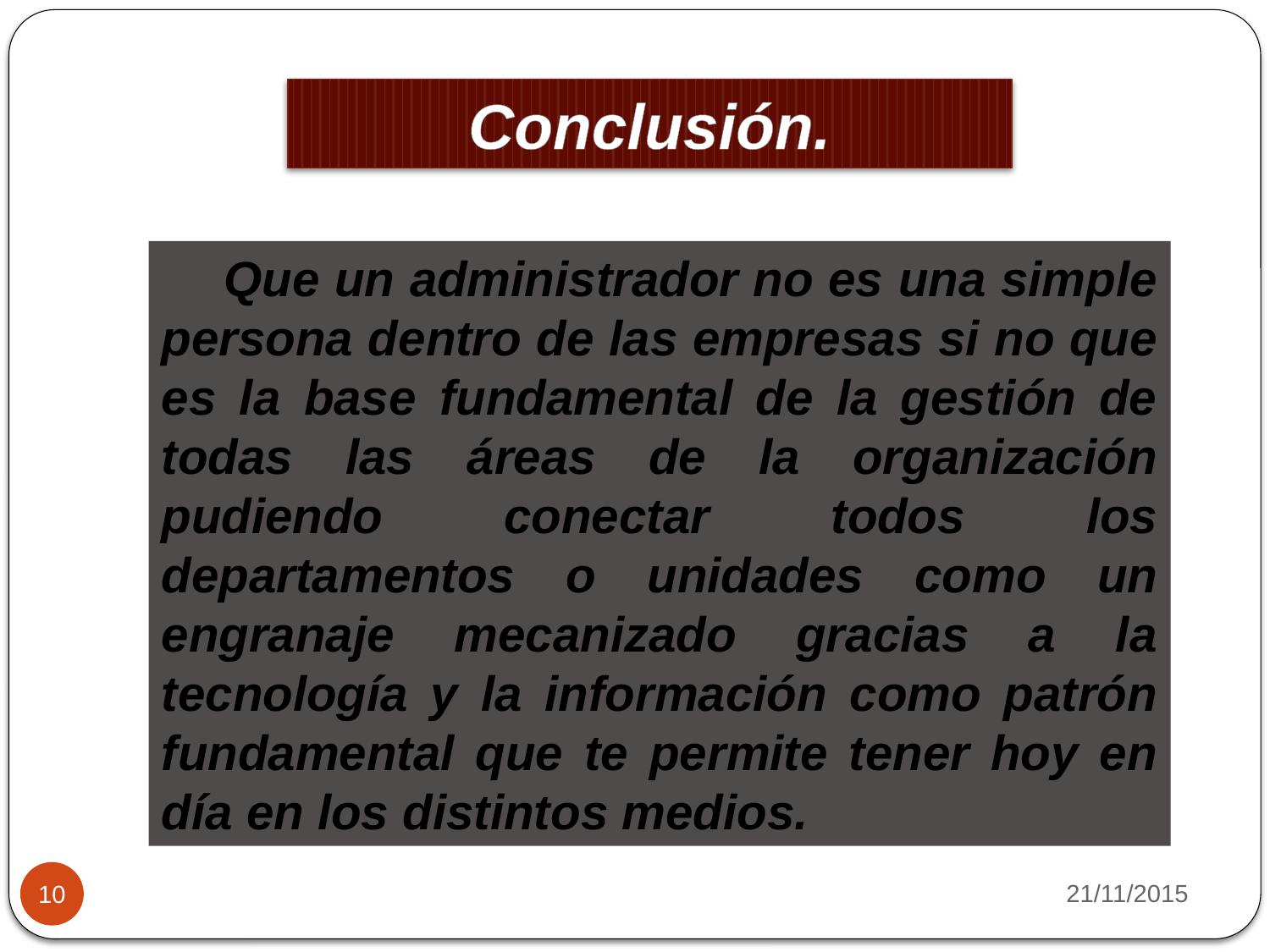

Conclusión.
Que un administrador no es una simple persona dentro de las empresas si no que es la base fundamental de la gestión de todas las áreas de la organización pudiendo conectar todos los departamentos o unidades como un engranaje mecanizado gracias a la tecnología y la información como patrón fundamental que te permite tener hoy en día en los distintos medios.
21/11/2015
10